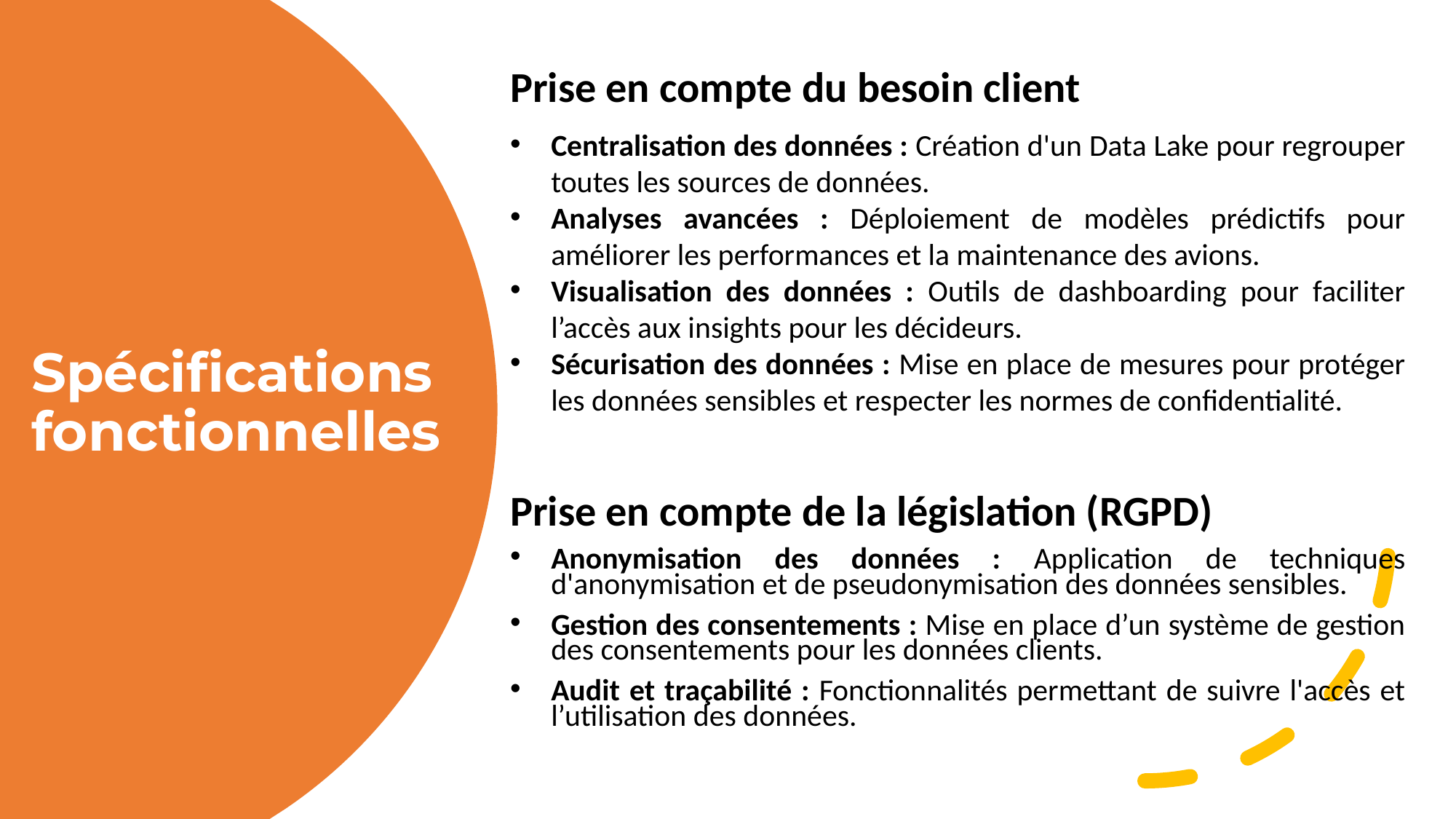

Prise en compte du besoin client

Centralisation des données : Création d'un Data Lake pour regrouper toutes les sources de données.
Analyses avancées : Déploiement de modèles prédictifs pour améliorer les performances et la maintenance des avions.
Visualisation des données : Outils de dashboarding pour faciliter l’accès aux insights pour les décideurs.
Sécurisation des données : Mise en place de mesures pour protéger les données sensibles et respecter les normes de confidentialité.

Prise en compte de la législation (RGPD)
Anonymisation des données : Application de techniques d'anonymisation et de pseudonymisation des données sensibles.
Gestion des consentements : Mise en place d’un système de gestion des consentements pour les données clients.
Audit et traçabilité : Fonctionnalités permettant de suivre l'accès et l’utilisation des données.
# Spécifications fonctionnelles